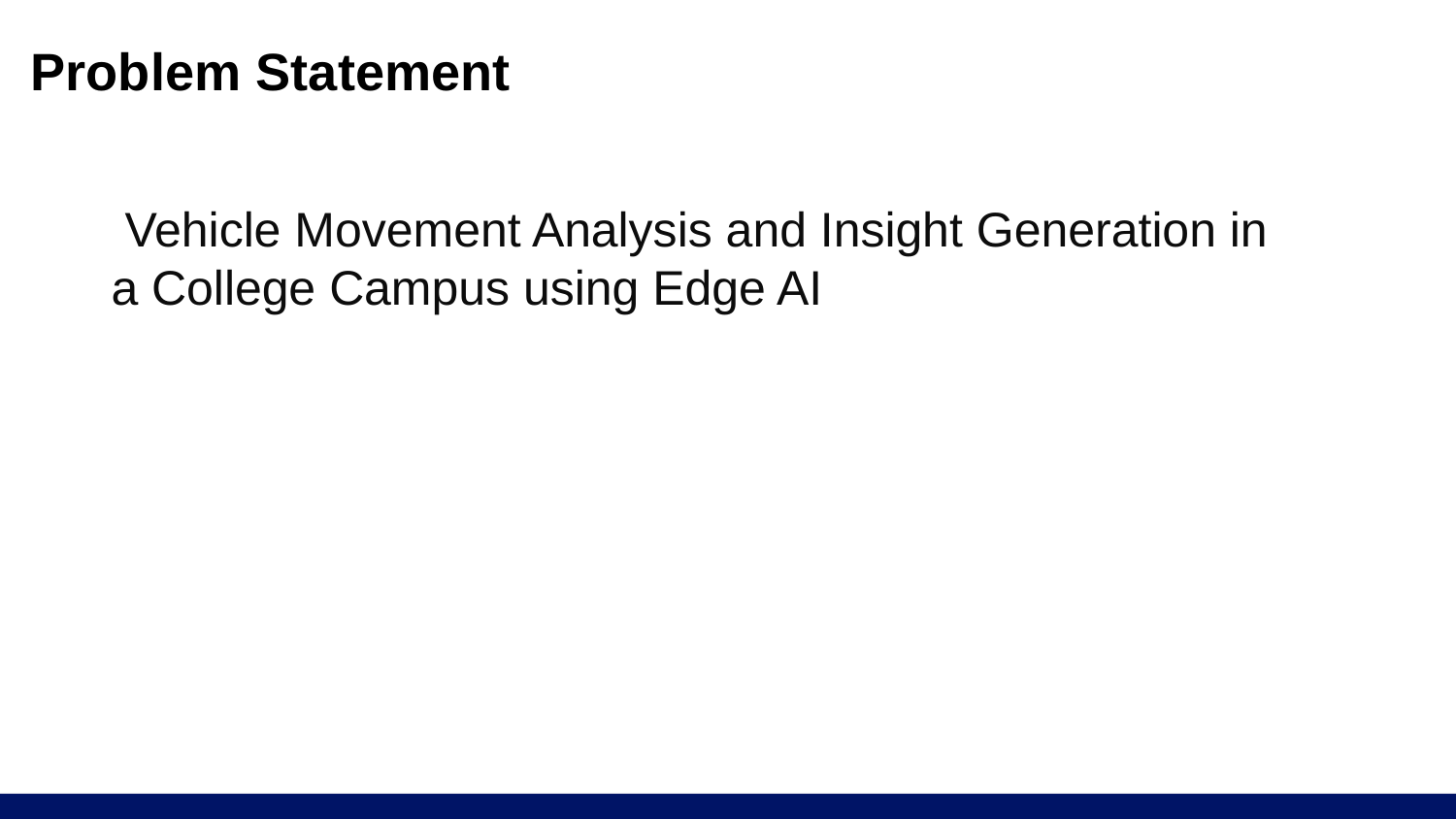

# Problem Statement
 Vehicle Movement Analysis and Insight Generation in a College Campus using Edge AI